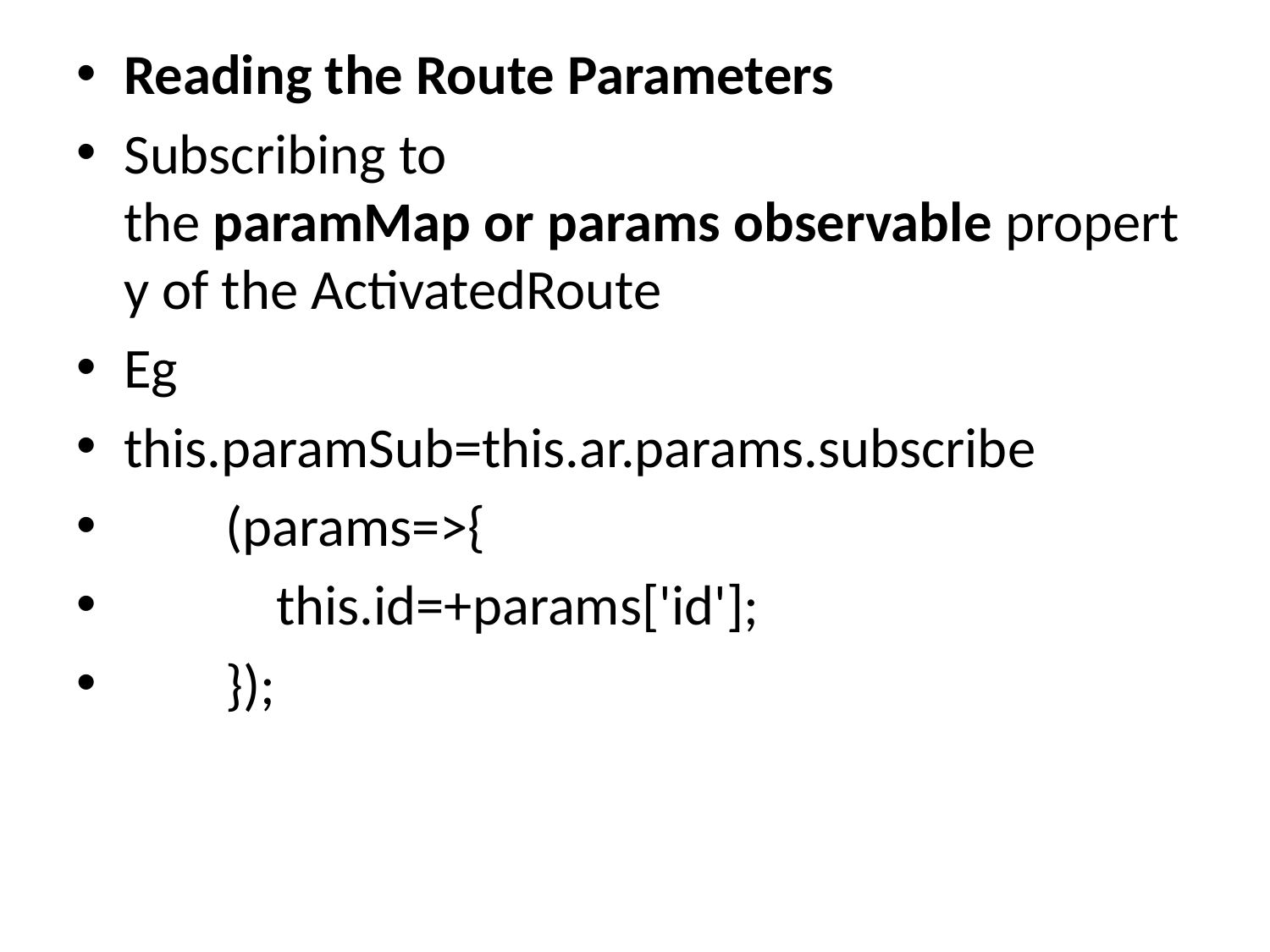

Reading the Route Parameters
Subscribing to the paramMap or params observable property of the ActivatedRoute
Eg
this.paramSub=this.ar.params.subscribe
        (params=>{
            this.id=+params['id'];
        });